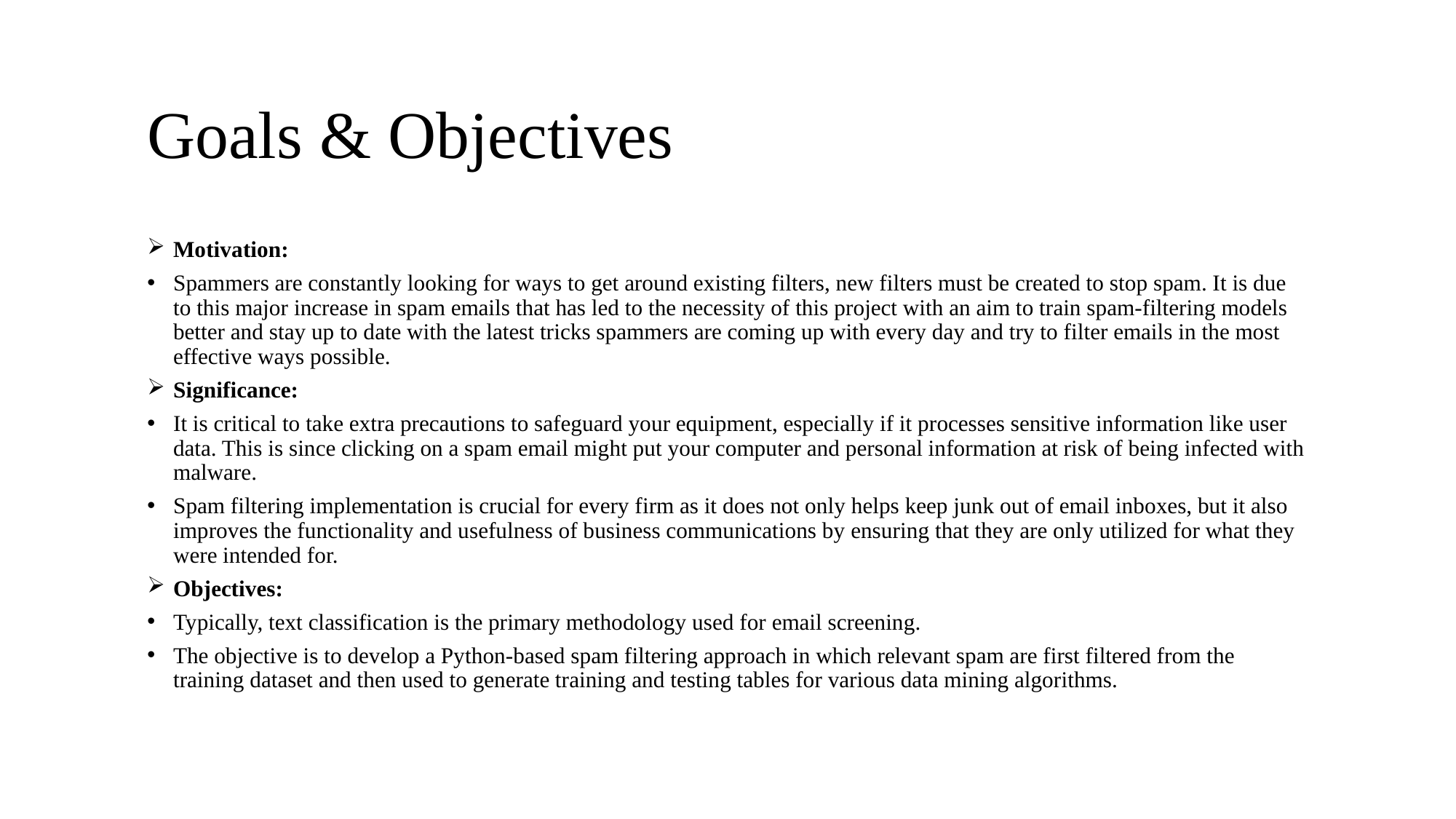

# Goals & Objectives
Motivation:
Spammers are constantly looking for ways to get around existing filters, new filters must be created to stop spam. It is due to this major increase in spam emails that has led to the necessity of this project with an aim to train spam-filtering models better and stay up to date with the latest tricks spammers are coming up with every day and try to filter emails in the most effective ways possible.
Significance:
It is critical to take extra precautions to safeguard your equipment, especially if it processes sensitive information like user data. This is since clicking on a spam email might put your computer and personal information at risk of being infected with malware.
Spam filtering implementation is crucial for every firm as it does not only helps keep junk out of email inboxes, but it also improves the functionality and usefulness of business communications by ensuring that they are only utilized for what they were intended for.
Objectives:
Typically, text classification is the primary methodology used for email screening.
The objective is to develop a Python-based spam filtering approach in which relevant spam are first filtered from the training dataset and then used to generate training and testing tables for various data mining algorithms.